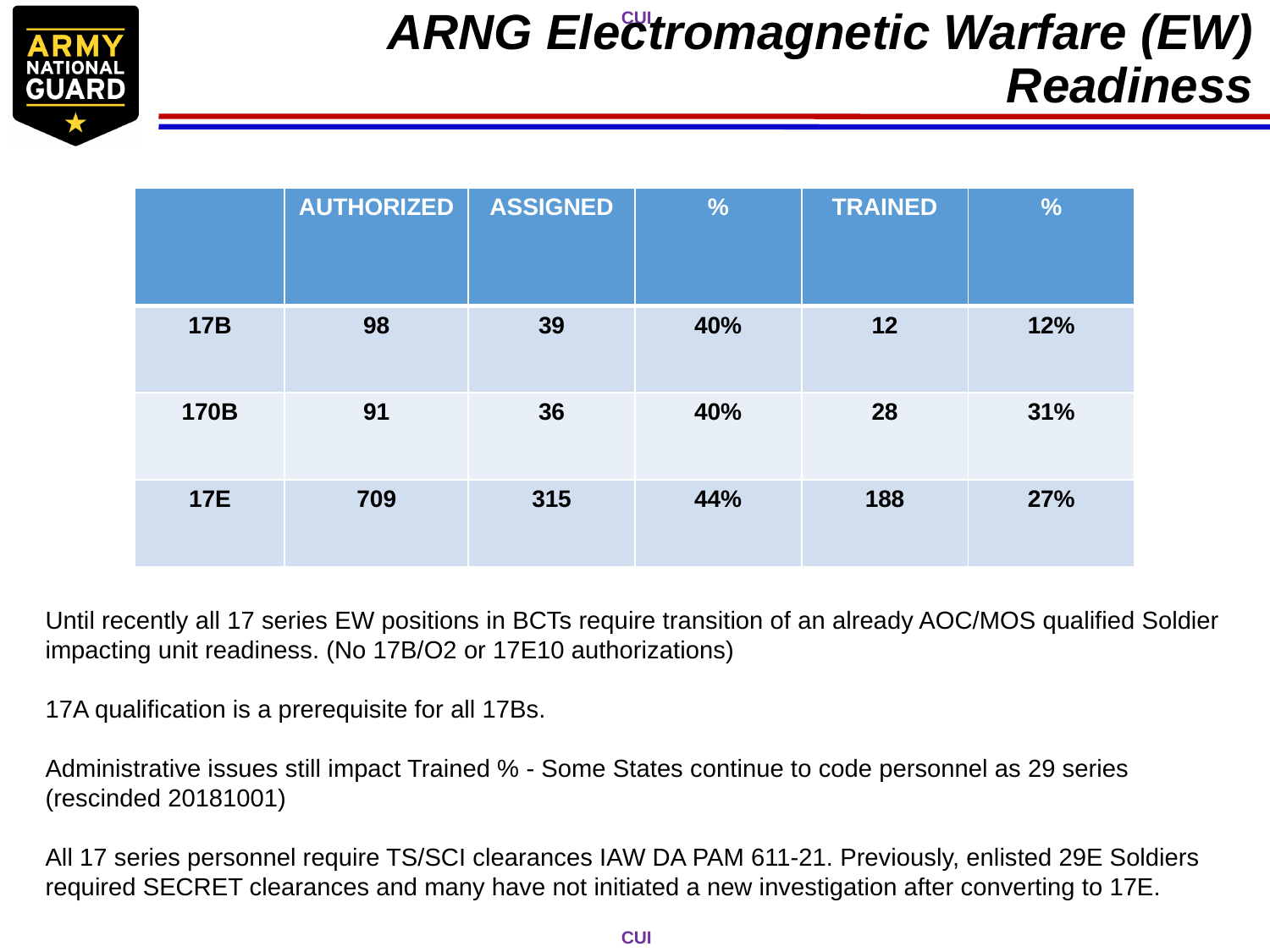

ARNG Electromagnetic Warfare (EW) Readiness
|  | AUTHORIZED | ASSIGNED | % | TRAINED | % |
| --- | --- | --- | --- | --- | --- |
| 17B | 98 | 39 | 40% | 12 | 12% |
| 170B | 91 | 36 | 40% | 28 | 31% |
| 17E | 709 | 315 | 44% | 188 | 27% |
Until recently all 17 series EW positions in BCTs require transition of an already AOC/MOS qualified Soldier impacting unit readiness. (No 17B/O2 or 17E10 authorizations)

17A qualification is a prerequisite for all 17Bs.

Administrative issues still impact Trained % - Some States continue to code personnel as 29 series (rescinded 20181001)

All 17 series personnel require TS/SCI clearances IAW DA PAM 611-21. Previously, enlisted 29E Soldiers required SECRET clearances and many have not initiated a new investigation after converting to 17E.